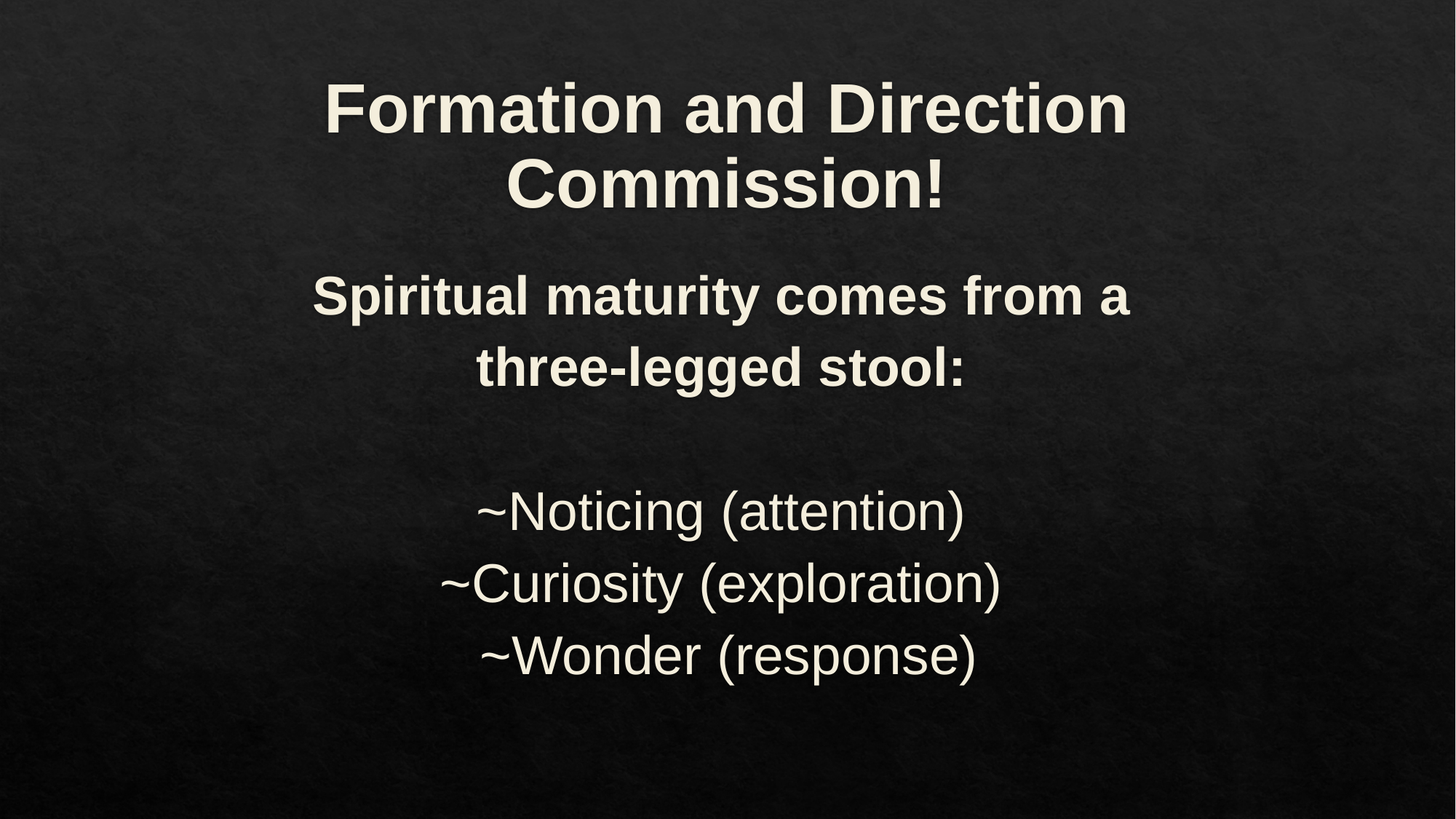

# Formation and Direction Commission!
Spiritual maturity comes from a
three-legged stool:
~Noticing (attention)
~Curiosity (exploration)
~Wonder (response)